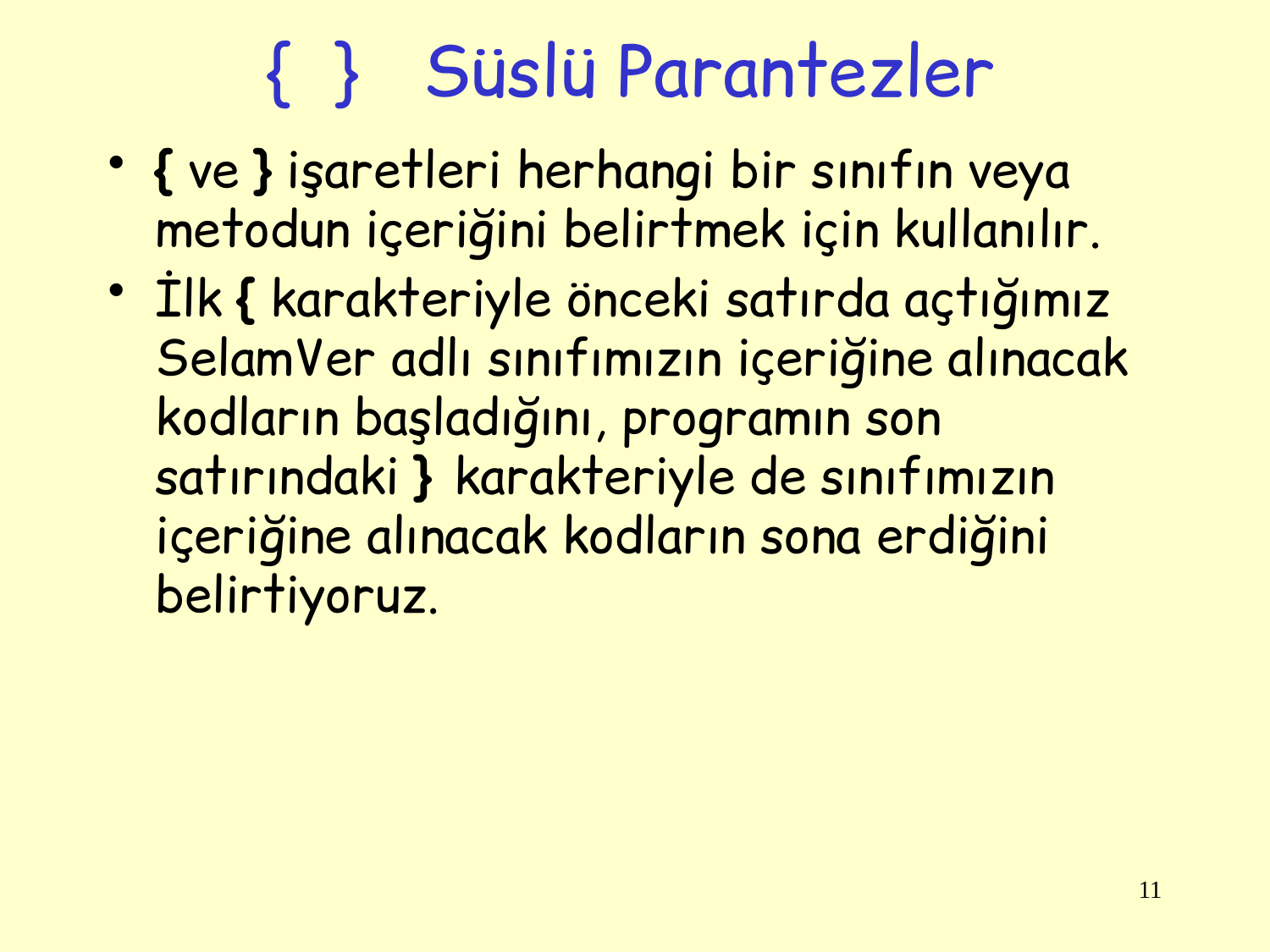

# {  }   Süslü Parantezler
{ ve } işaretleri herhangi bir sınıfın veya metodun içeriğini belirtmek için kullanılır.
İlk { karakteriyle önceki satırda açtığımız SelamVer adlı sınıfımızın içeriğine alınacak kodların başladığını, programın son satırındaki } karakteriyle de sınıfımızın içeriğine alınacak kodların sona erdiğini belirtiyoruz.
11